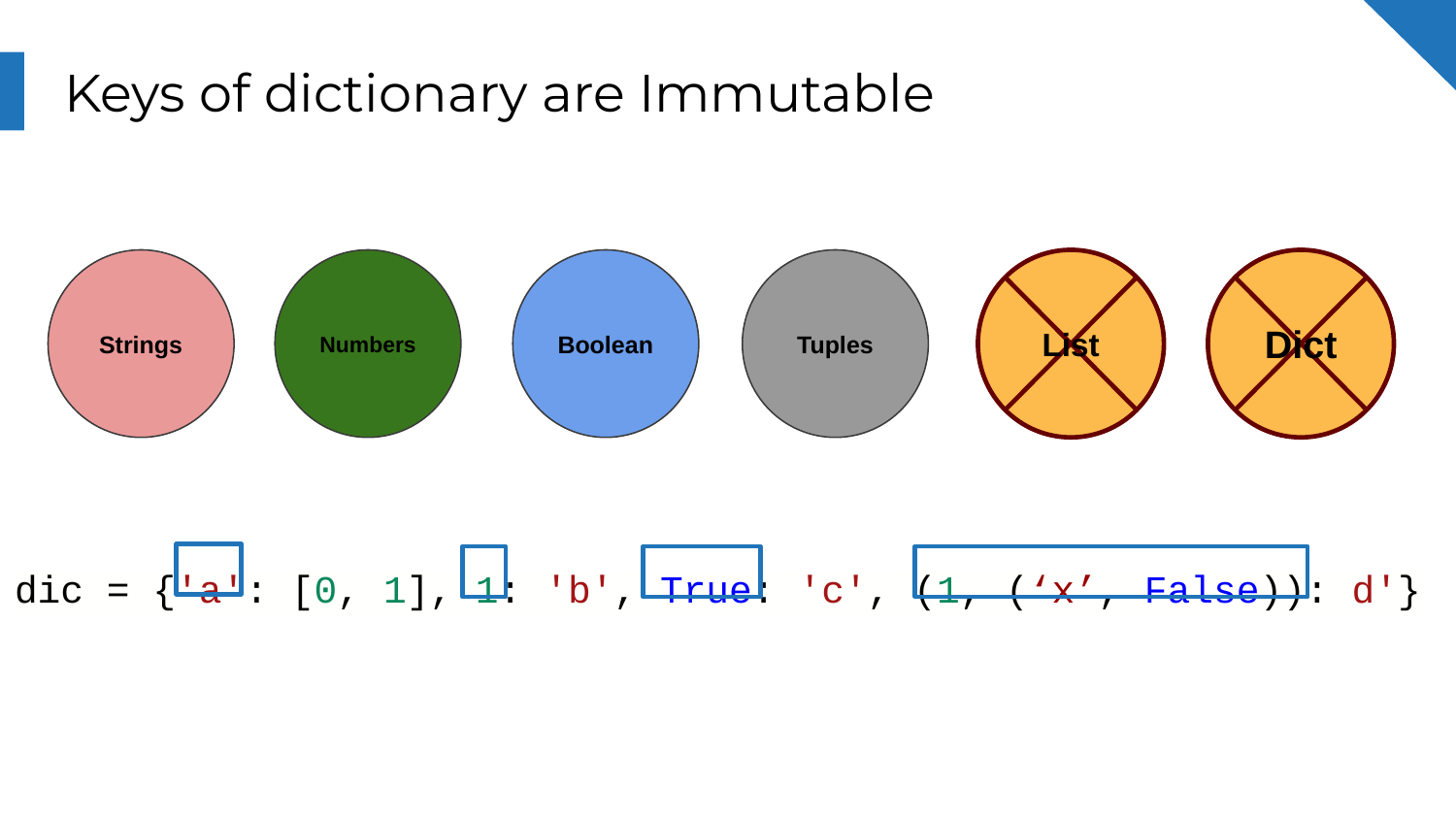

# Keys of dictionary are Immutable
Strings
Numbers
Boolean
Tuples
List
Dict
dic = {'a': [0, 1], 1: 'b', True: 'c', (1, (‘x’, False)): d'}